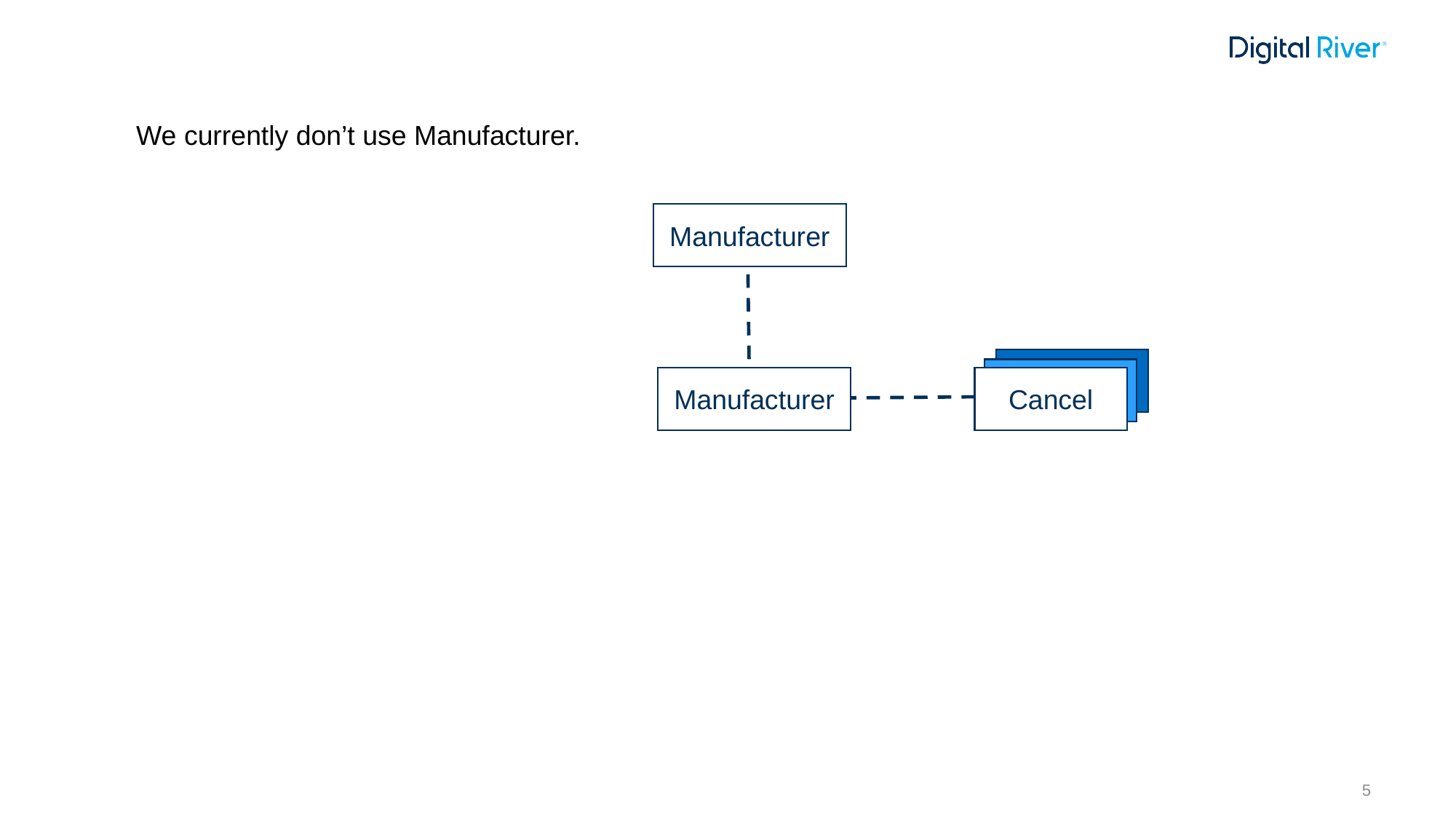

We currently don’t use Manufacturer.
Manufacturer

Cancel
Manufacturer
5